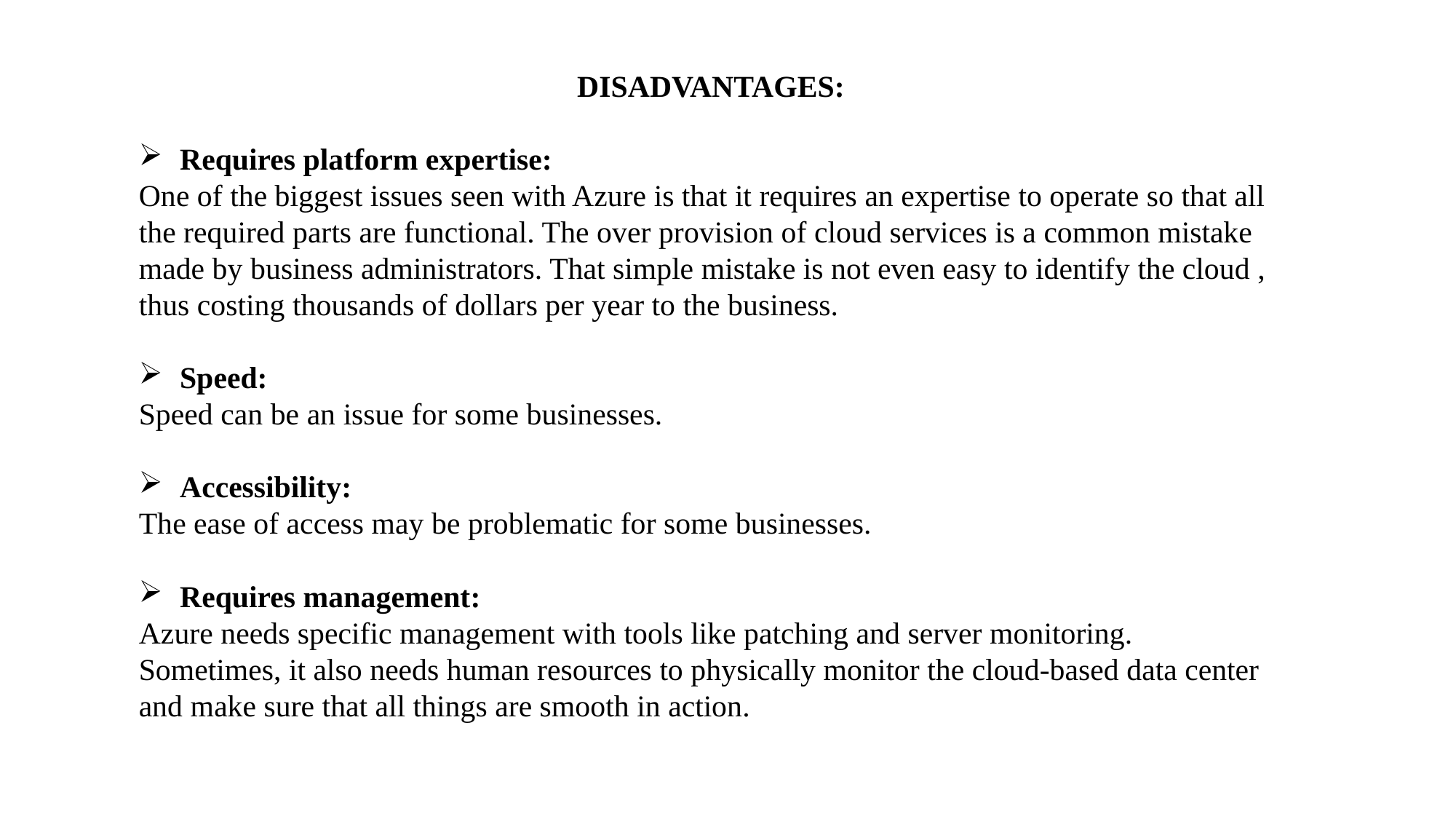

DISADVANTAGES:

Requires platform expertise:
One of the biggest issues seen with Azure is that it requires an expertise to operate so that all the required parts are functional. The over provision of cloud services is a common mistake made by business administrators. That simple mistake is not even easy to identify the cloud , thus costing thousands of dollars per year to the business.

Speed:
Speed can be an issue for some businesses.

Accessibility:
The ease of access may be problematic for some businesses.

Requires management:
Azure needs specific management with tools like patching and server monitoring. Sometimes, it also needs human resources to physically monitor the cloud-based data center and make sure that all things are smooth in action.